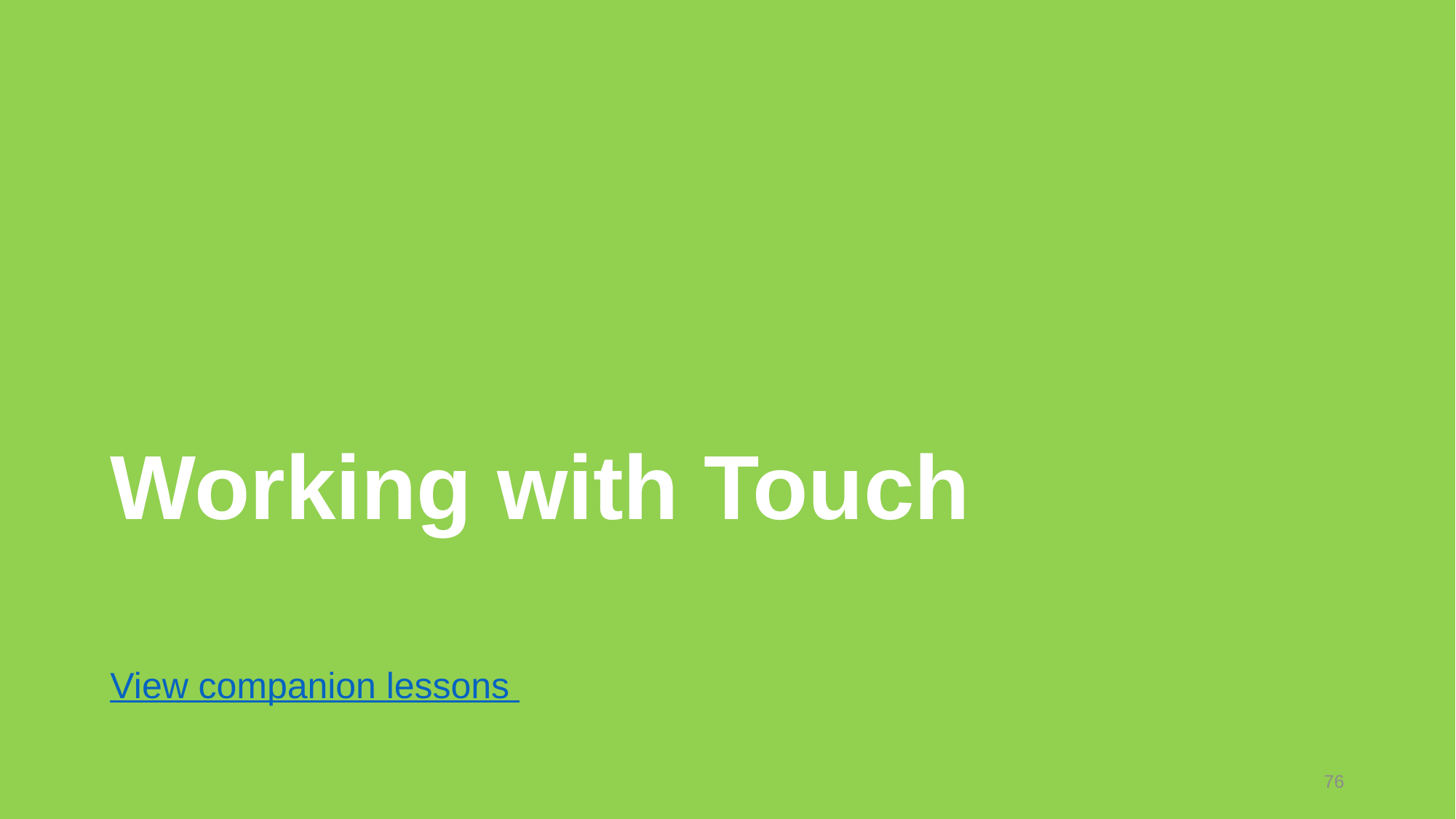

# Working with Touch

View companion lessons
76